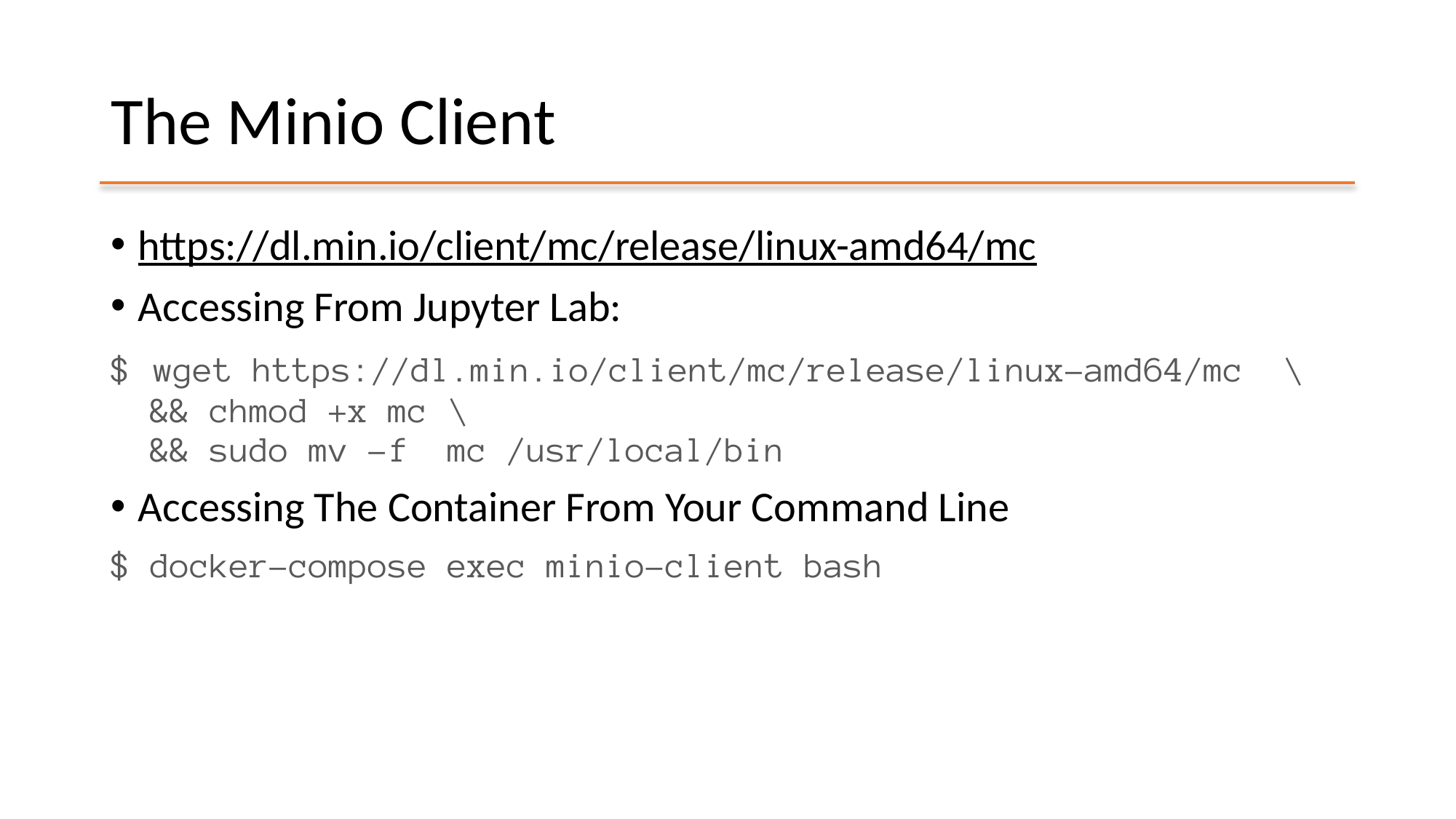

# The Minio Client
https://dl.min.io/client/mc/release/linux-amd64/mc
Accessing From Jupyter Lab:
$ wget https://dl.min.io/client/mc/release/linux-amd64/mc  \
  && chmod +x mc \
  && sudo mv -f  mc /usr/local/bin
Accessing The Container From Your Command Line
$ docker-compose exec minio-client bash